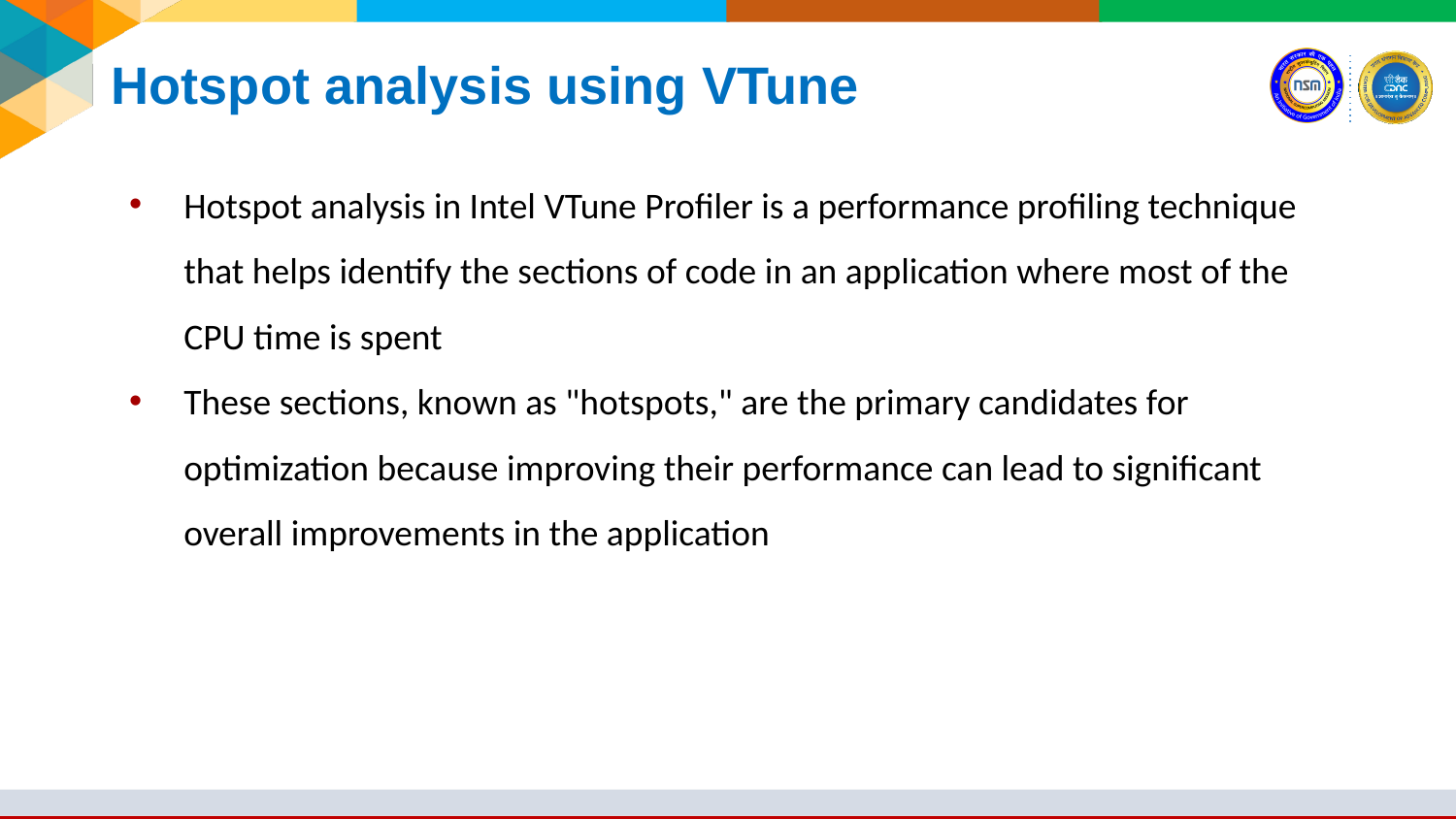

# Hotspot analysis using VTune
Hotspot analysis in Intel VTune Profiler is a performance profiling technique that helps identify the sections of code in an application where most of the CPU time is spent
These sections, known as "hotspots," are the primary candidates for optimization because improving their performance can lead to significant overall improvements in the application